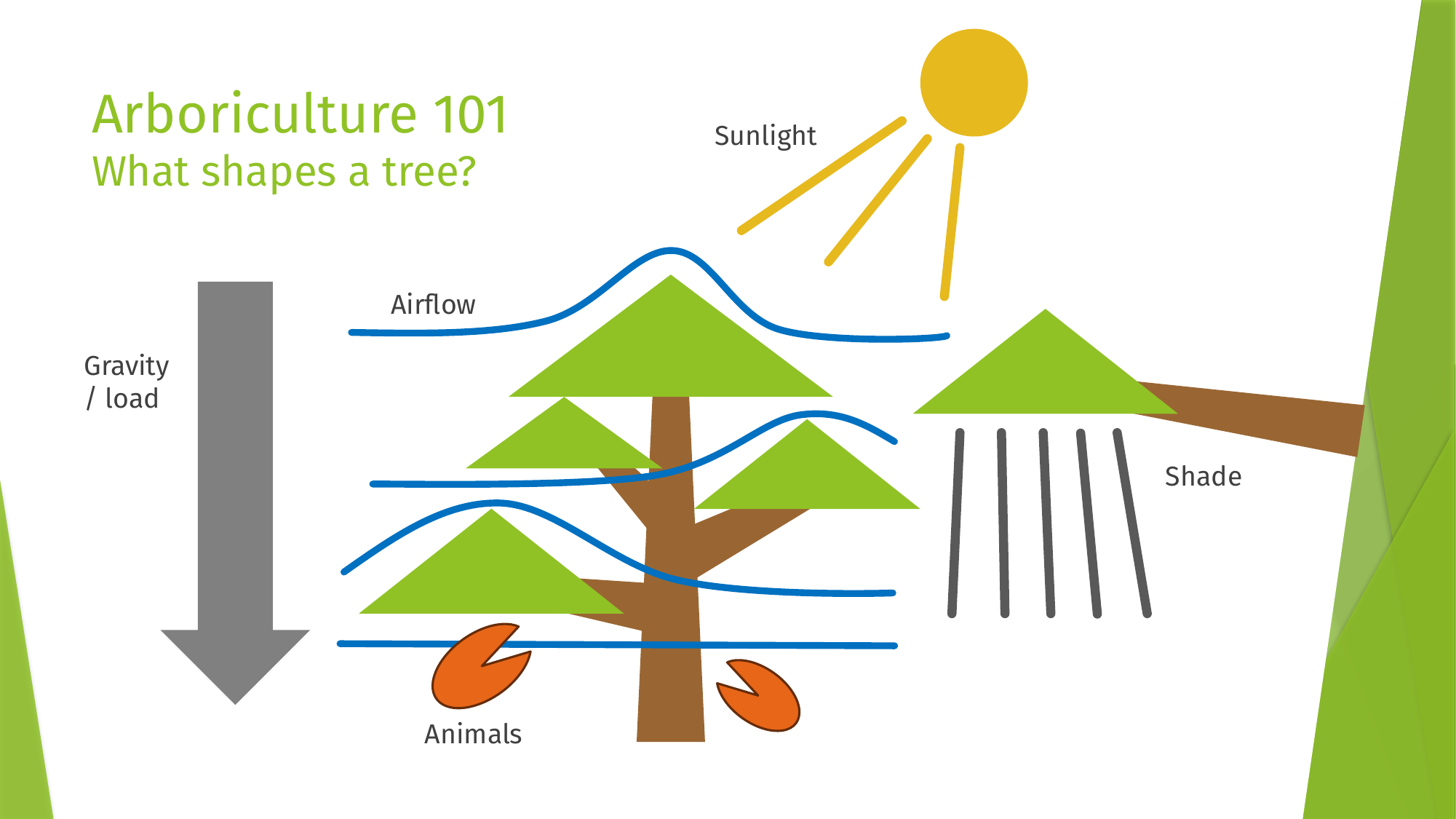

# Arboriculture 101 What shapes a tree?
Sunlight

Airflow

Gravity / load

Shade

Animals